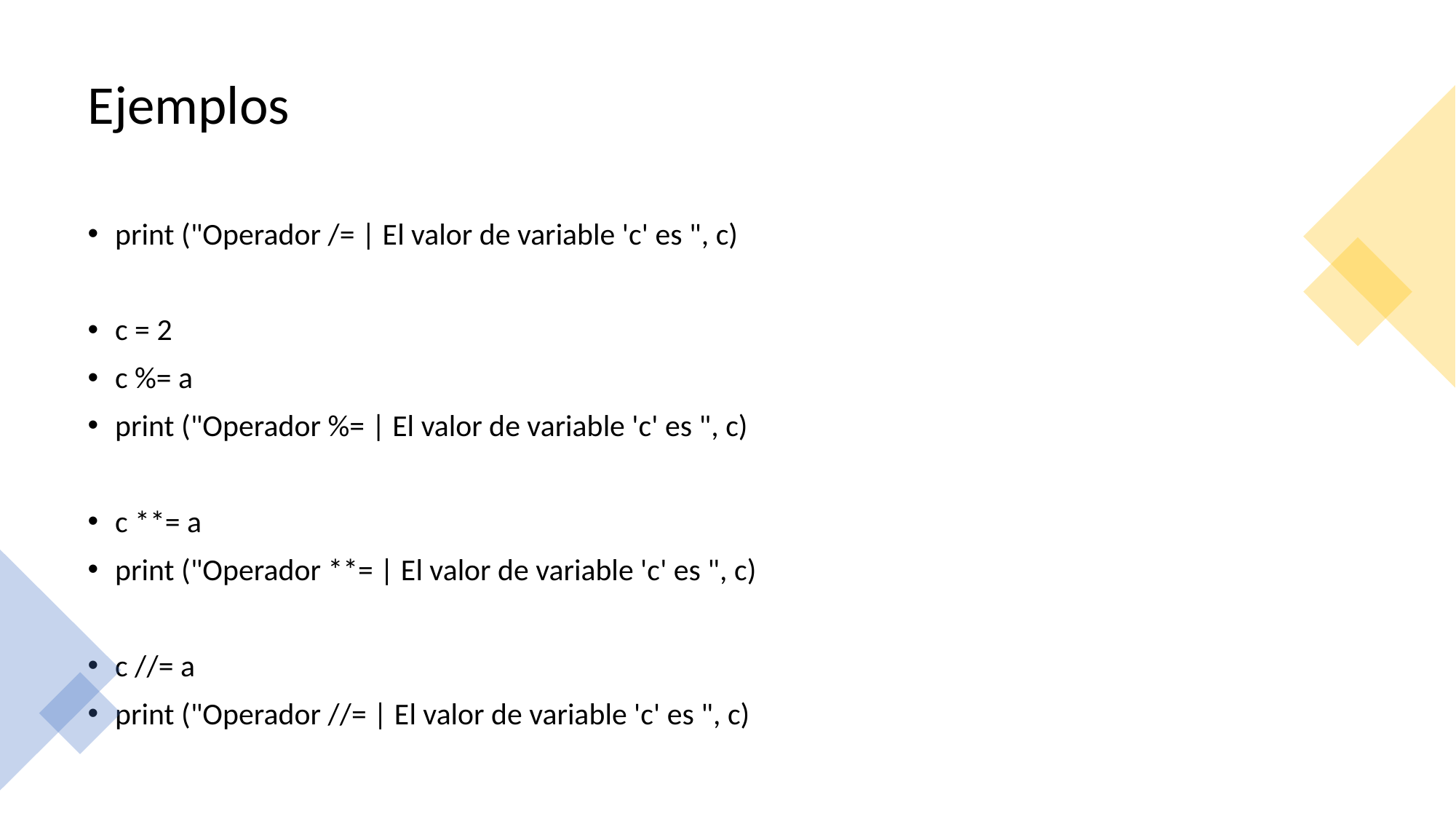

# Ejemplos

print ("Operador /= | El valor de variable 'c' es ", c)

c = 2
c %= a
print ("Operador %= | El valor de variable 'c' es ", c)

c **= a
print ("Operador **= | El valor de variable 'c' es ", c)

c //= a
print ("Operador //= | El valor de variable 'c' es ", c)